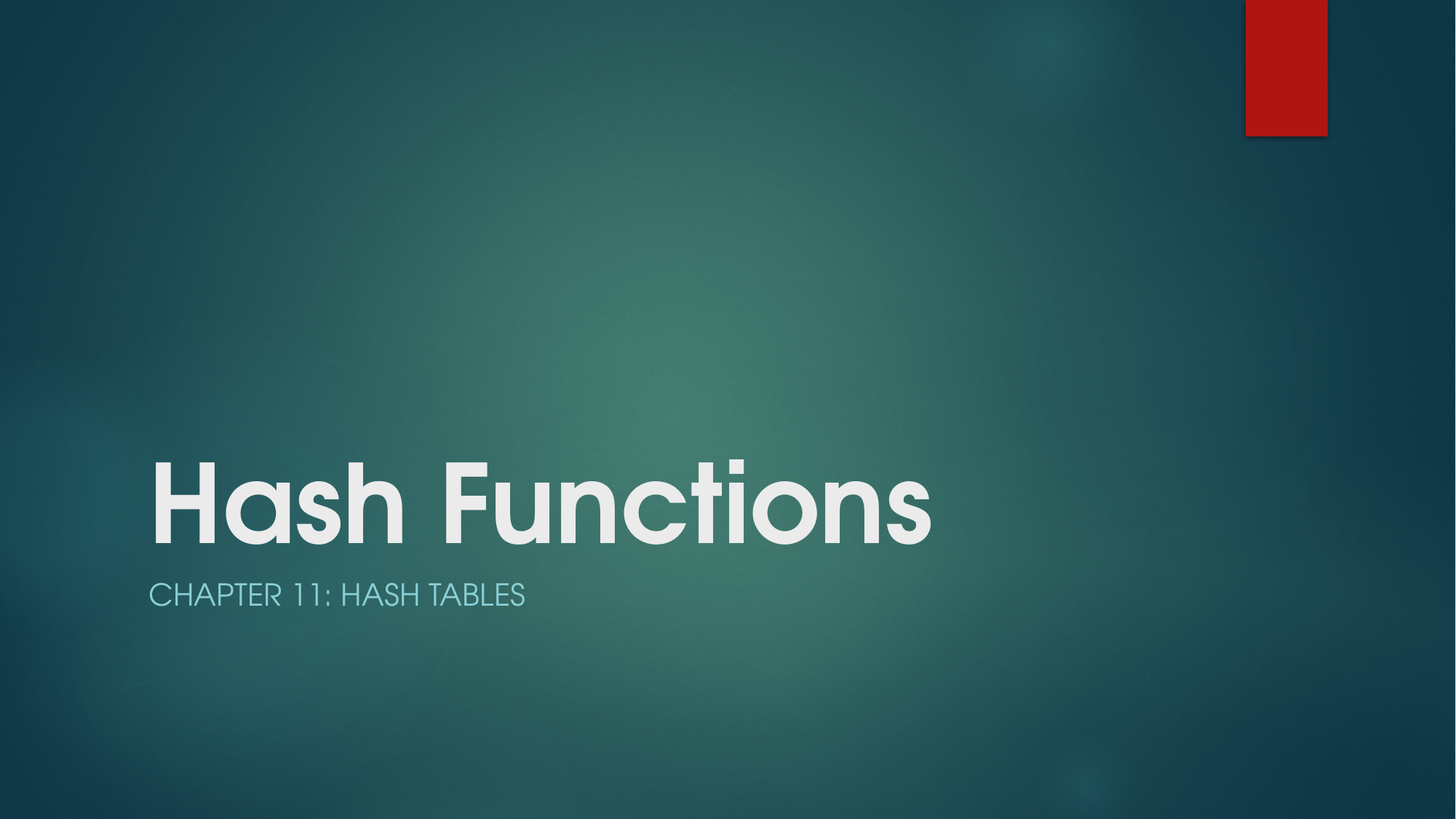

# Hash Functions
Chapter 11: hash tables